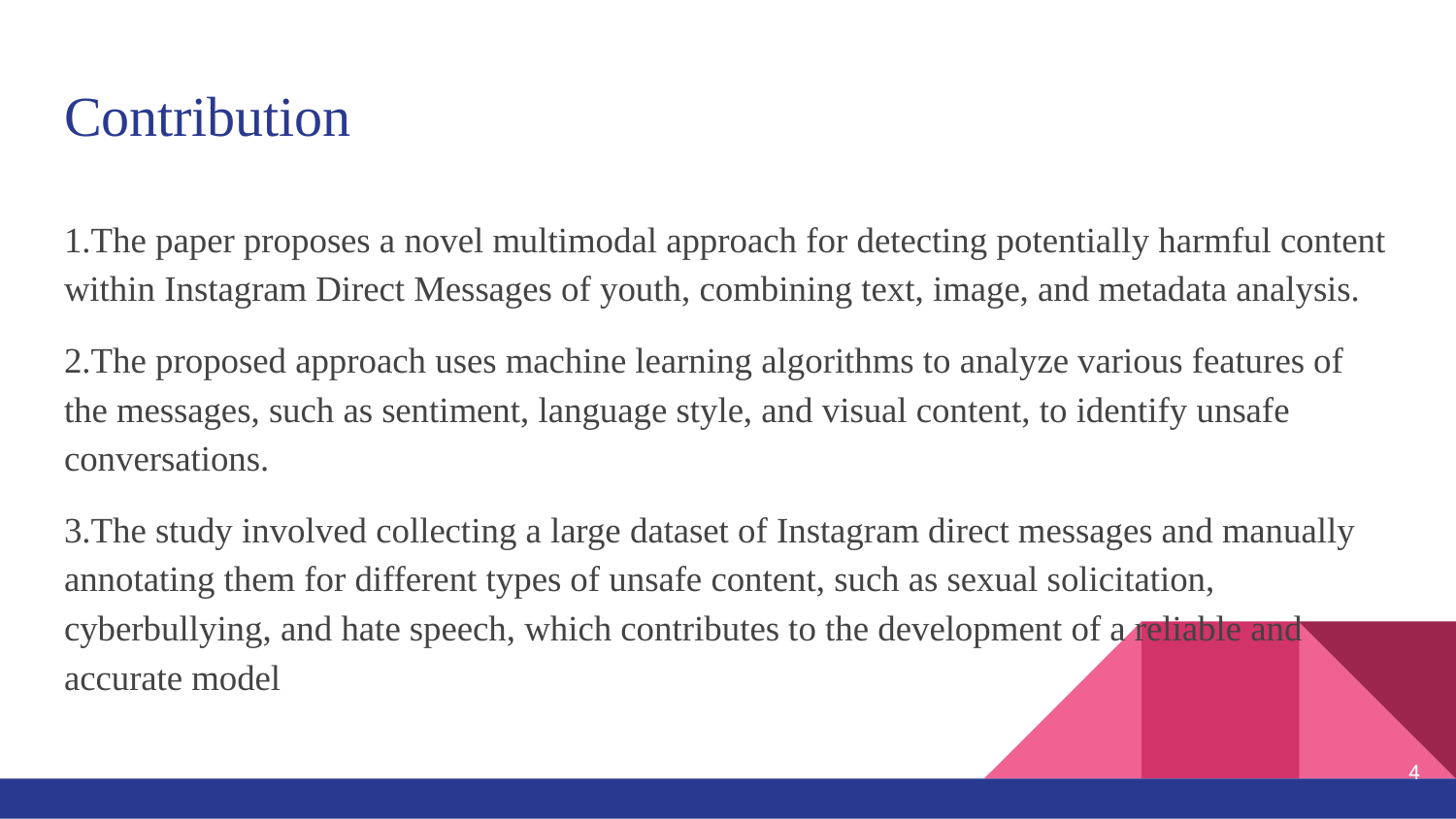

# Contribution
1.The paper proposes a novel multimodal approach for detecting potentially harmful content within Instagram Direct Messages of youth, combining text, image, and metadata analysis.
2.The proposed approach uses machine learning algorithms to analyze various features of the messages, such as sentiment, language style, and visual content, to identify unsafe conversations.
3.The study involved collecting a large dataset of Instagram direct messages and manually annotating them for different types of unsafe content, such as sexual solicitation, cyberbullying, and hate speech, which contributes to the development of a reliable and accurate model
4